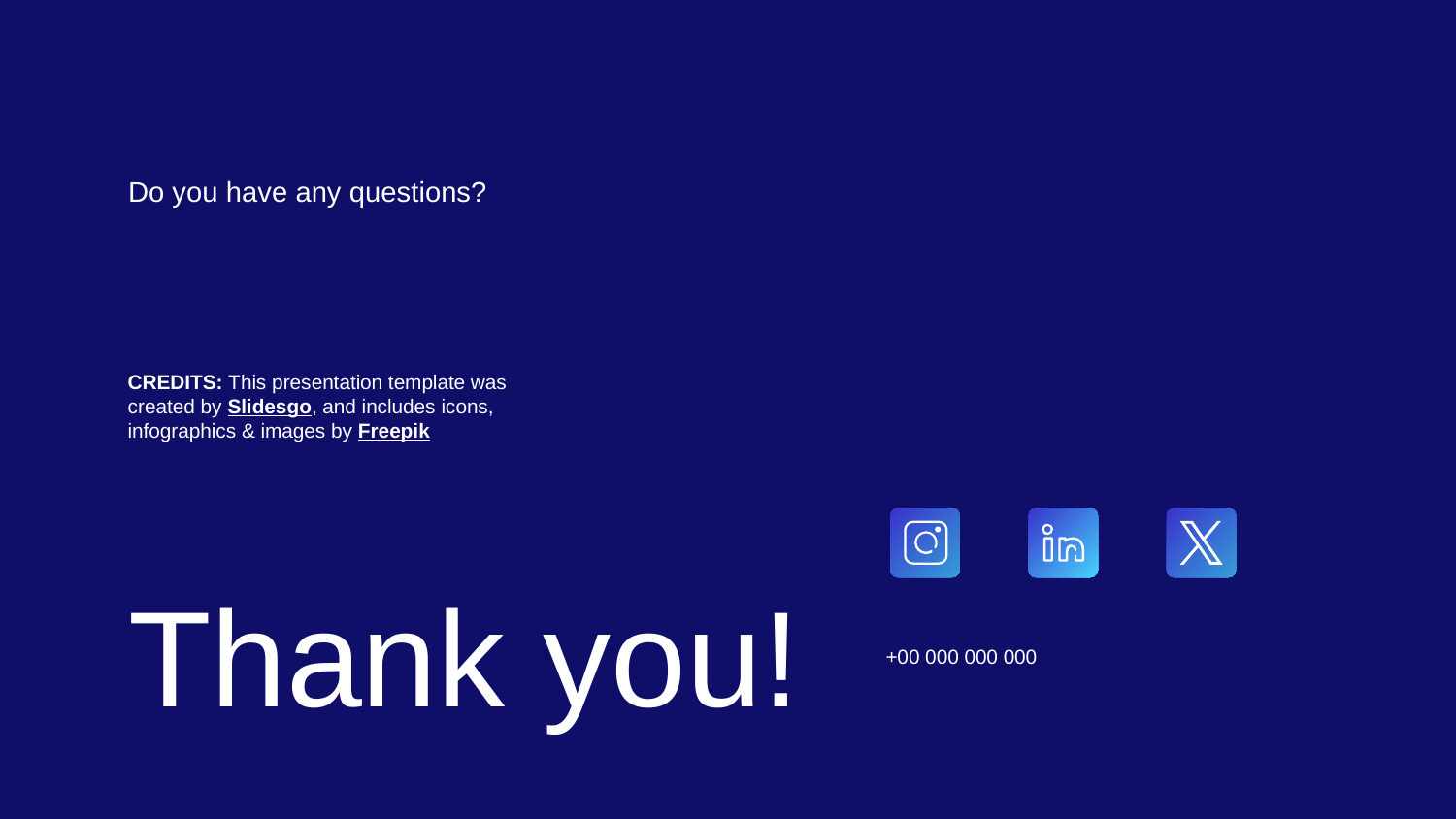

Do you have any questions?
# Thank you!

+00 000 000 000